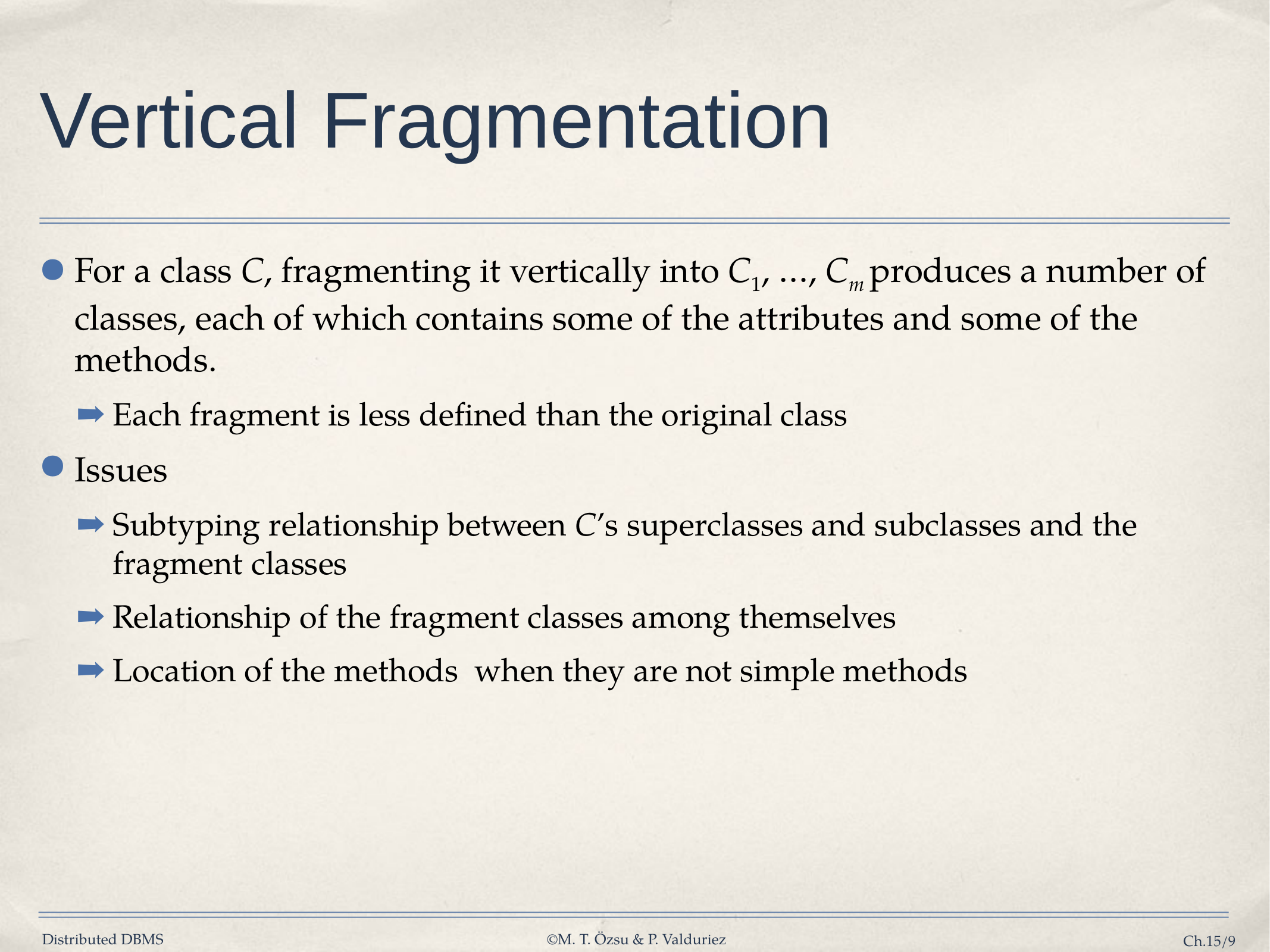

# Vertical Fragmentation
For a class C, fragmenting it vertically into C1, …, Cm produces a number of classes, each of which contains some of the attributes and some of the methods.
Each fragment is less defined than the original class
Issues
Subtyping relationship between C’s superclasses and subclasses and the fragment classes
Relationship of the fragment classes among themselves
Location of the methods  when they are not simple methods